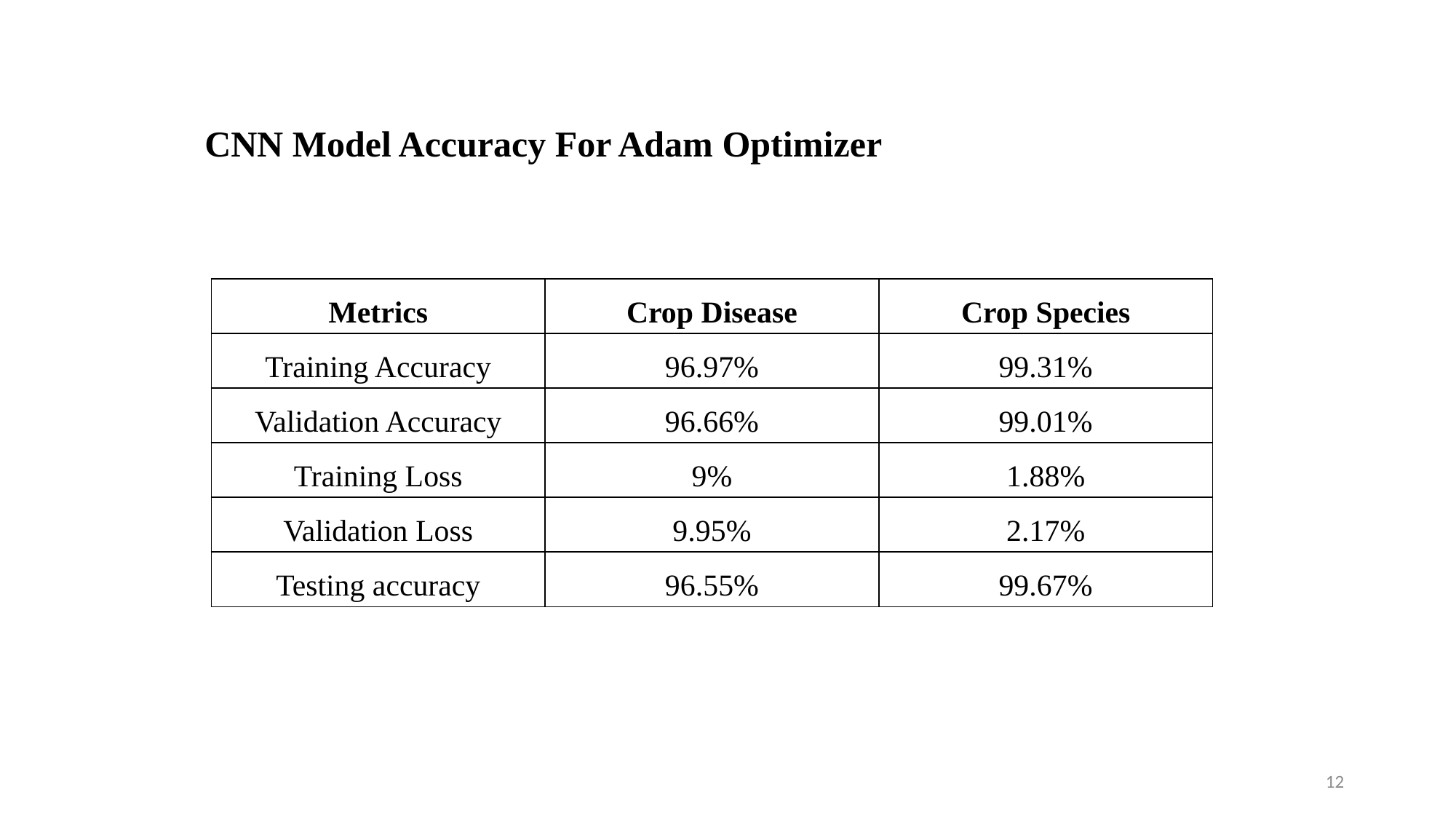

CNN Model Accuracy For Adam Optimizer
| Metrics | Crop Disease | Crop Species |
| --- | --- | --- |
| Training Accuracy | 96.97% | 99.31% |
| Validation Accuracy | 96.66% | 99.01% |
| Training Loss | 9% | 1.88% |
| Validation Loss | 9.95% | 2.17% |
| Testing accuracy | 96.55% | 99.67% |
12